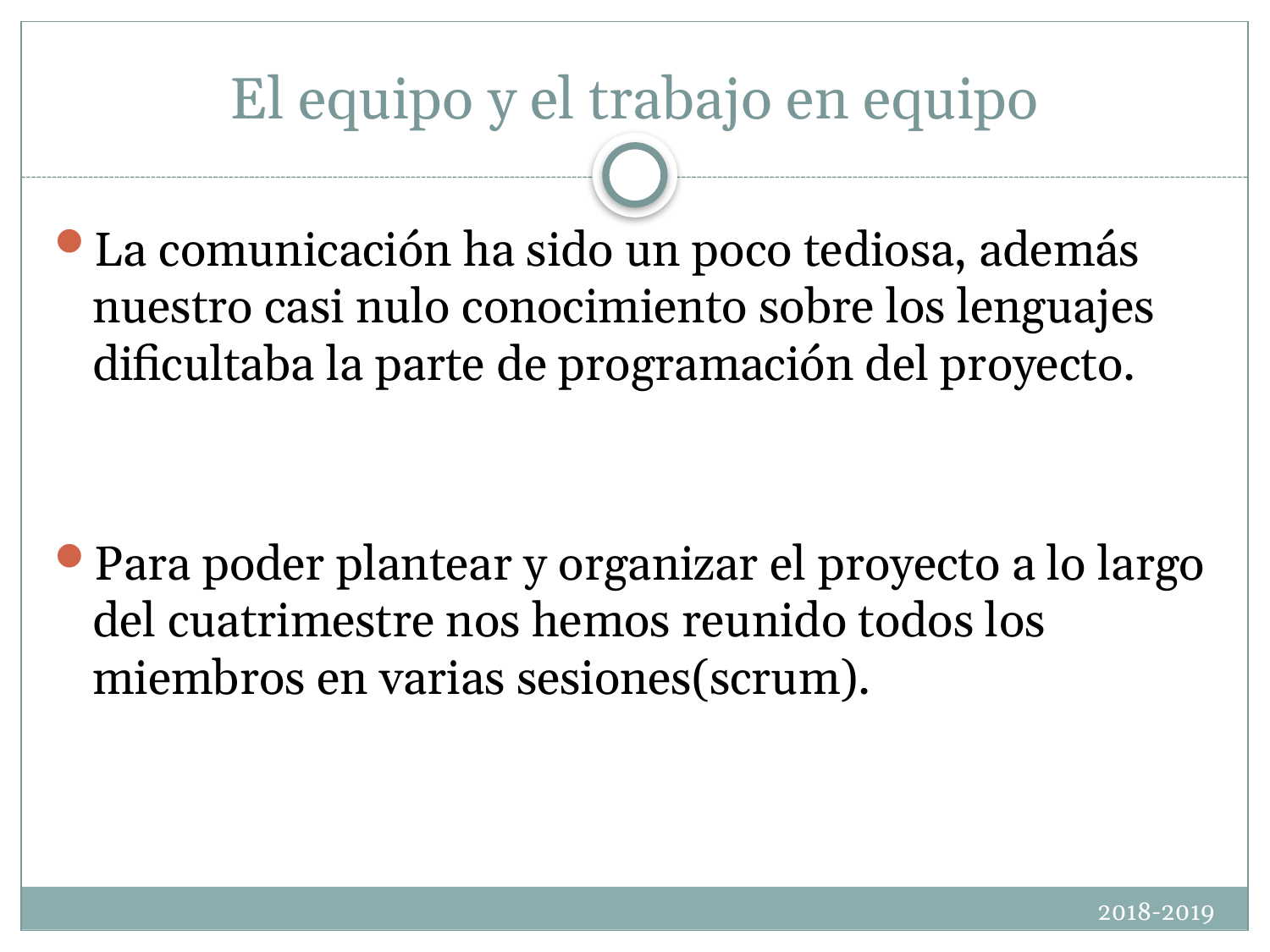

# El equipo y el trabajo en equipo
La comunicación ha sido un poco tediosa, además nuestro casi nulo conocimiento sobre los lenguajes dificultaba la parte de programación del proyecto.

Para poder plantear y organizar el proyecto a lo largo del cuatrimestre nos hemos reunido todos los miembros en varias sesiones(scrum).
2018-2019